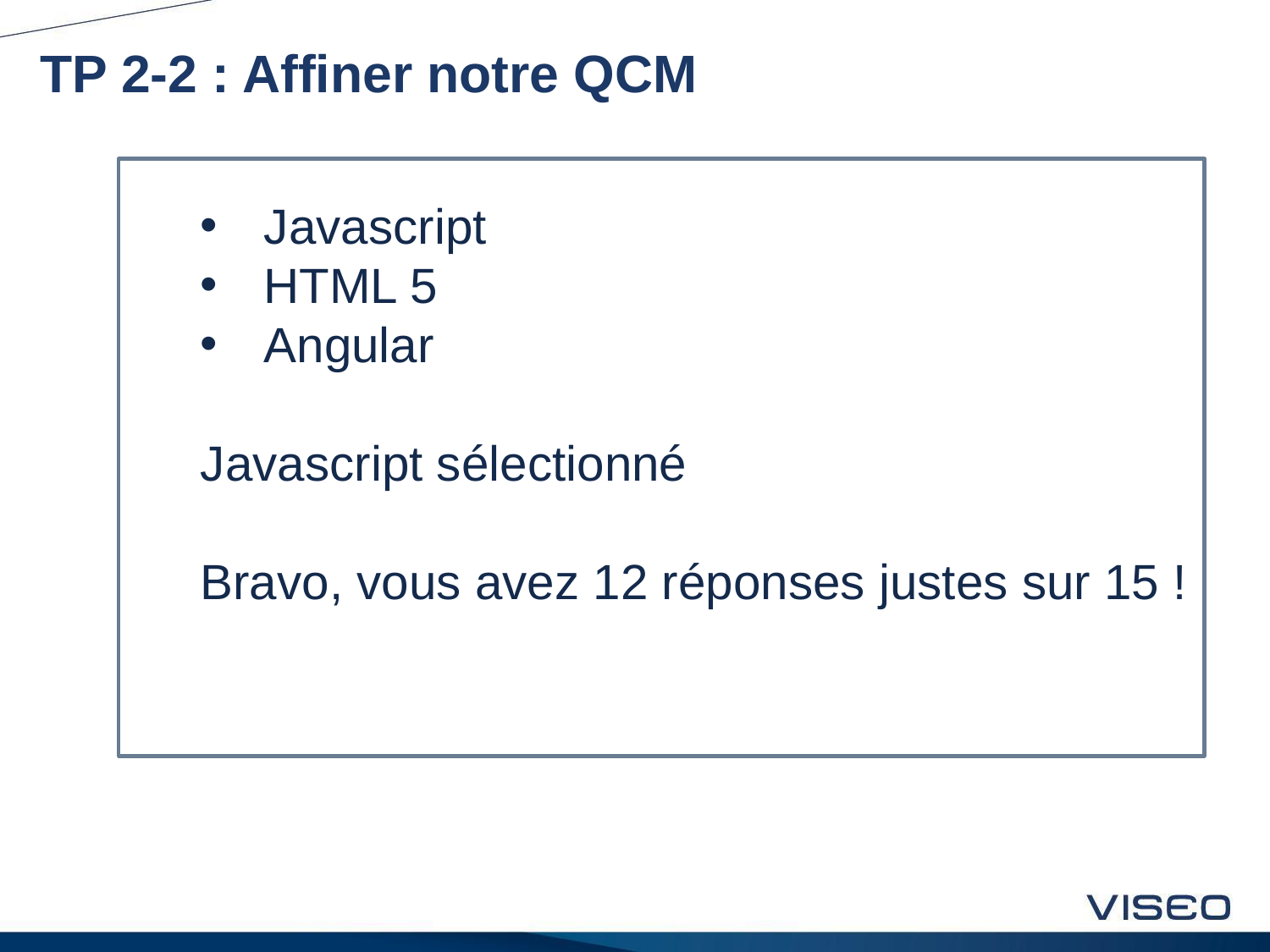

# TP 2-2 : Affiner notre QCM

Javascript
HTML 5
Angular

Javascript sélectionné

Bravo, vous avez 12 réponses justes sur 15 !